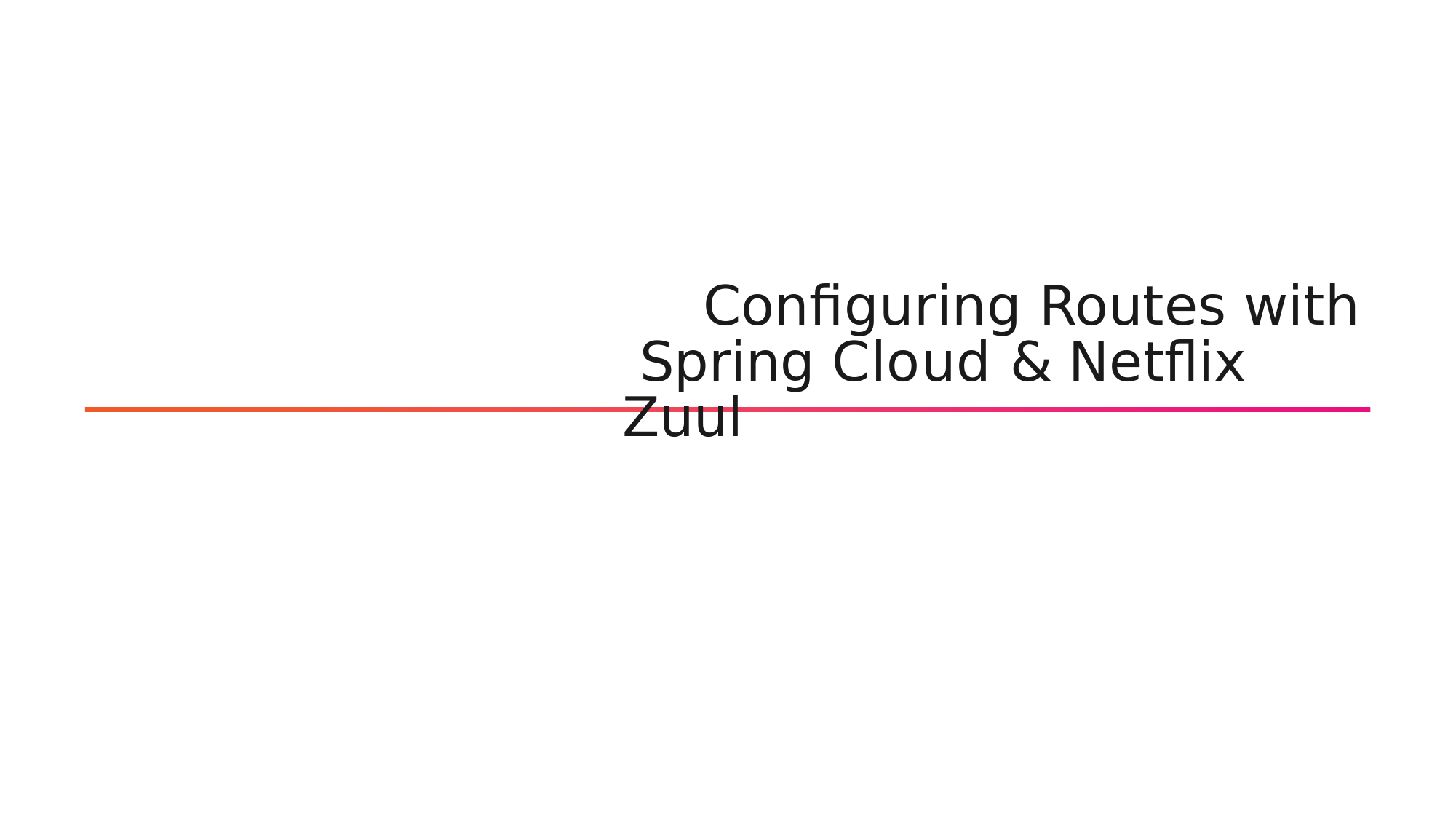

# Configuring Routes with  Spring Cloud & Netflix Zuul